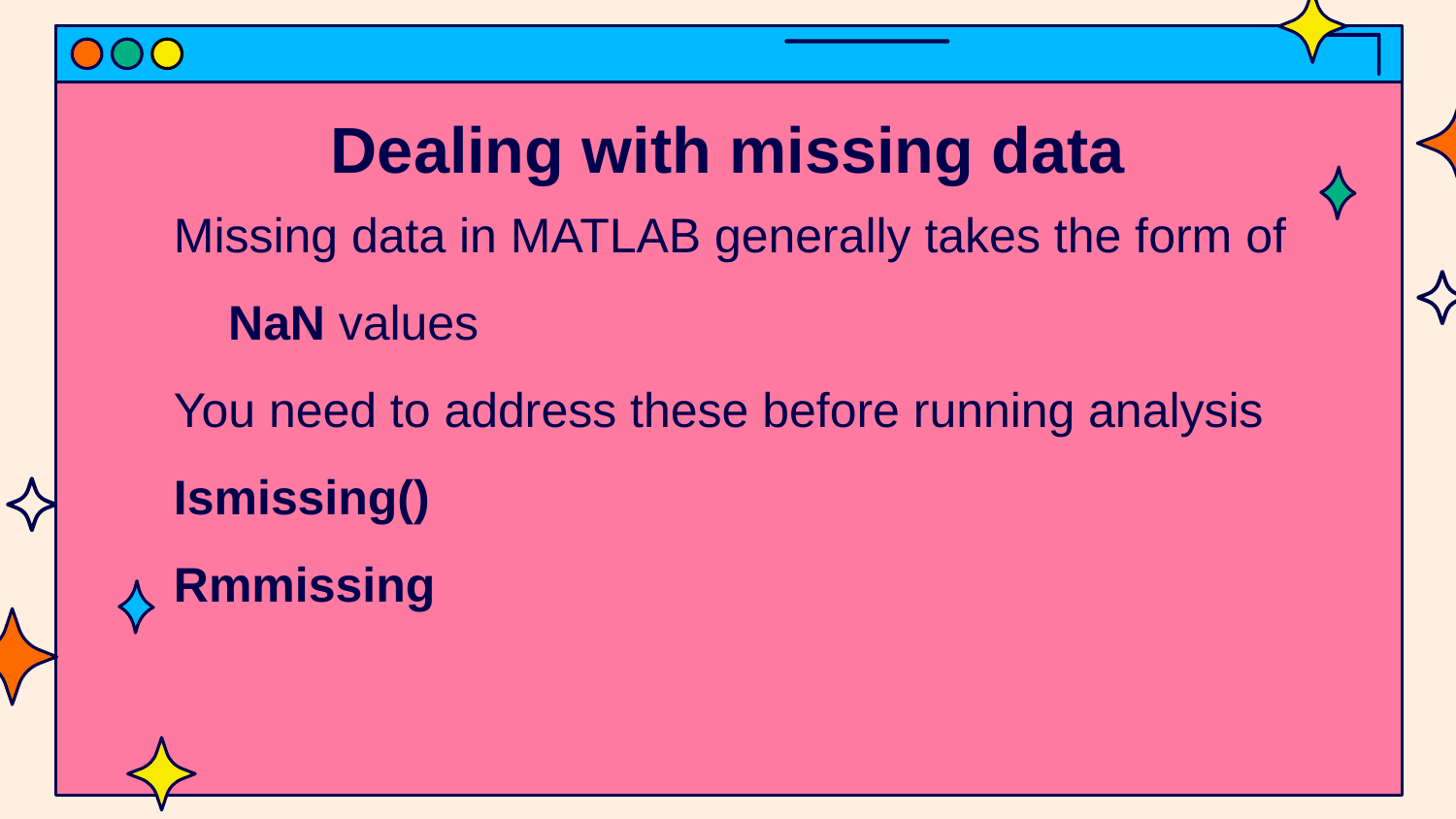

# Dealing with missing data

Missing data in MATLAB generally takes the form of NaN values
You need to address these before running analysis
Ismissing()
Rmmissing